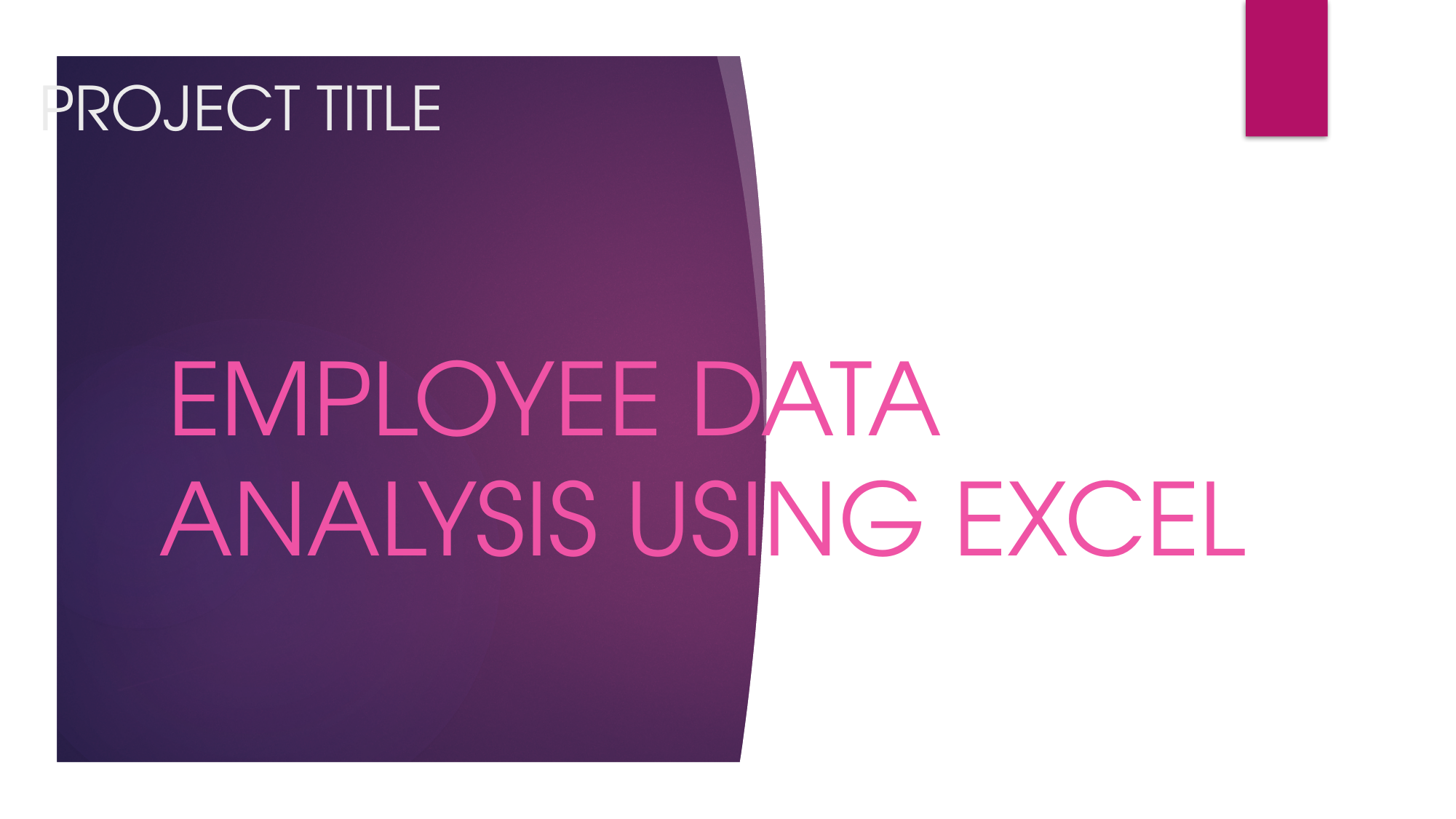

# PROJECT TITLE
 EMPLOYEE data ANALYSIS USING EXCEL